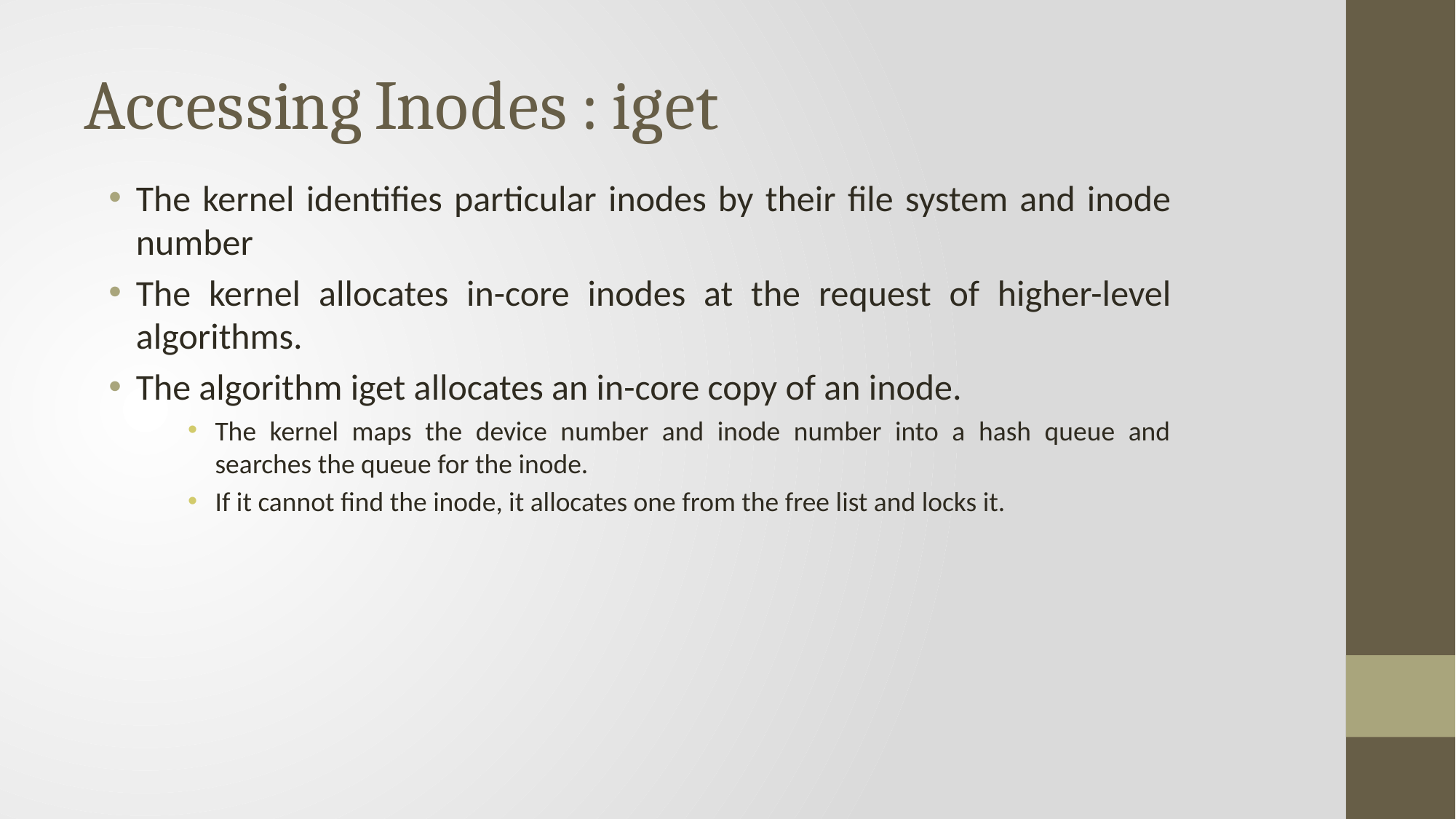

# Accessing Inodes : iget
The kernel identifies particular inodes by their file system and inode number
The kernel allocates in-core inodes at the request of higher-level algorithms.
The algorithm iget allocates an in-core copy of an inode.
The kernel maps the device number and inode number into a hash queue and searches the queue for the inode.
If it cannot find the inode, it allocates one from the free list and locks it.